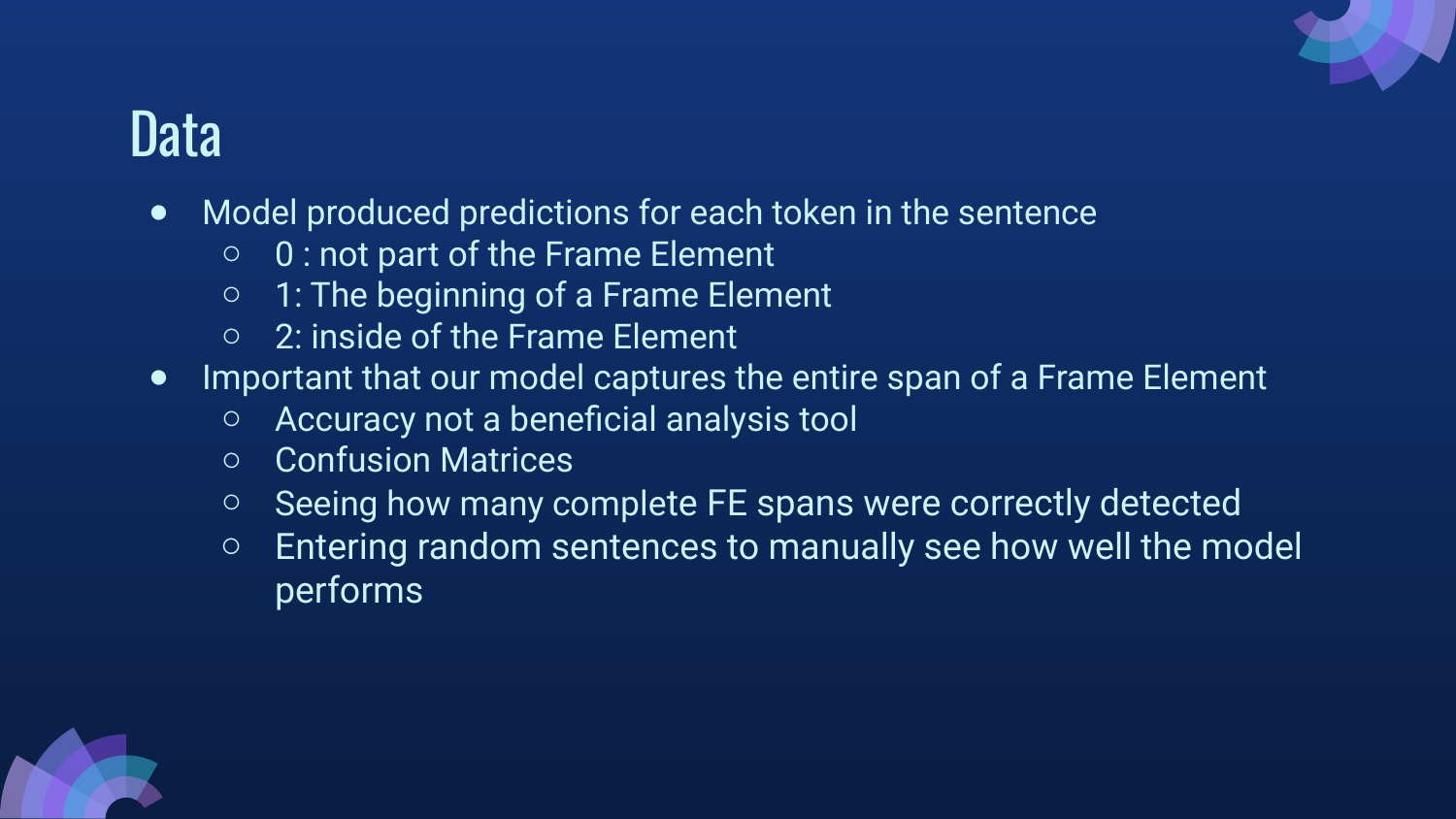

# Data
Model produced predictions for each token in the sentence
0 : not part of the Frame Element
1: The beginning of a Frame Element
2: inside of the Frame Element
Important that our model captures the entire span of a Frame Element
Accuracy not a beneficial analysis tool
Confusion Matrices
Seeing how many complete FE spans were correctly detected
Entering random sentences to manually see how well the model performs